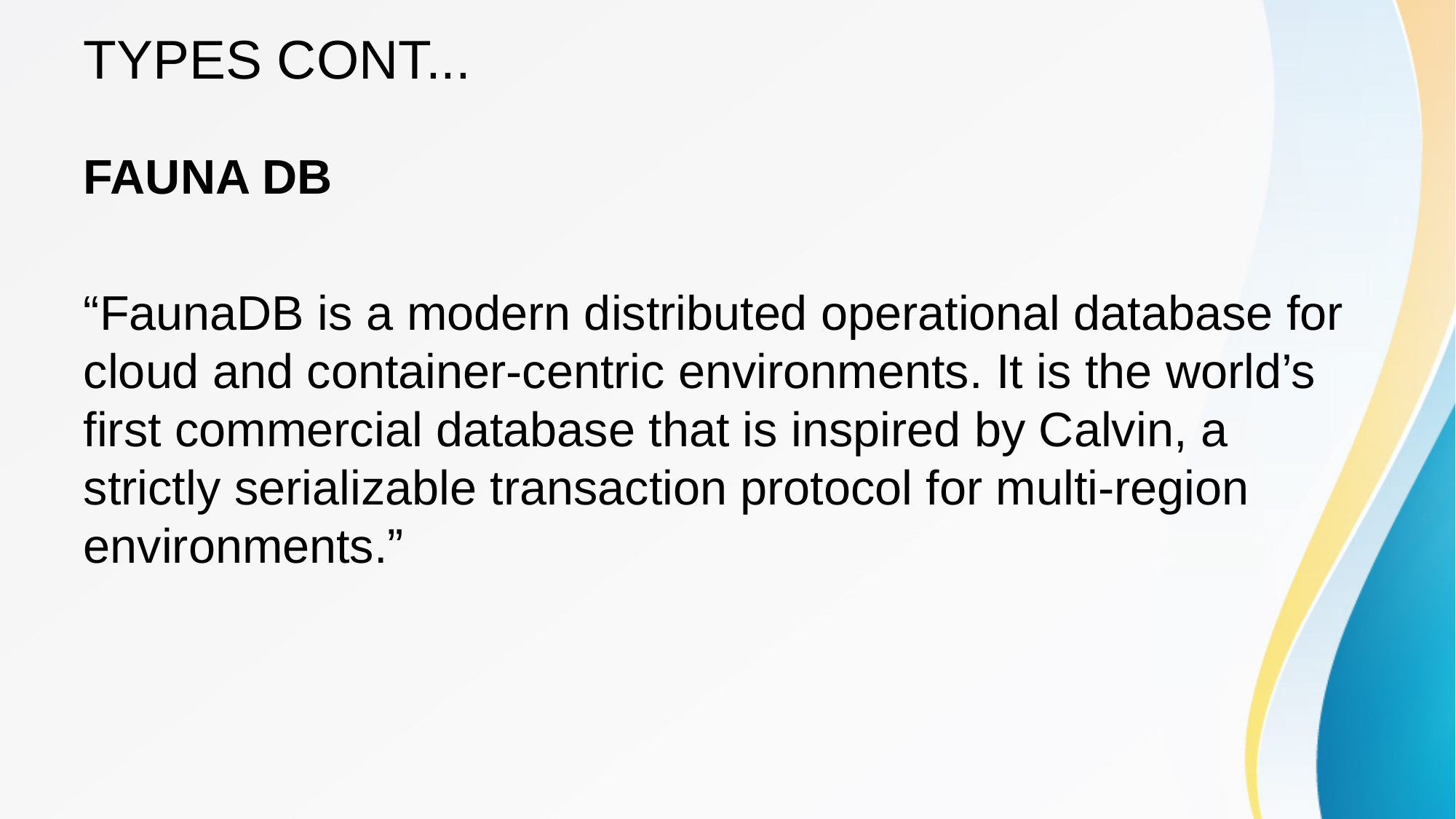

# TYPES CONT...
FAUNA DB

“FaunaDB is a modern distributed operational database for cloud and container-centric environments. It is the world’s first commercial database that is inspired by Calvin, a strictly serializable transaction protocol for multi-region environments.”